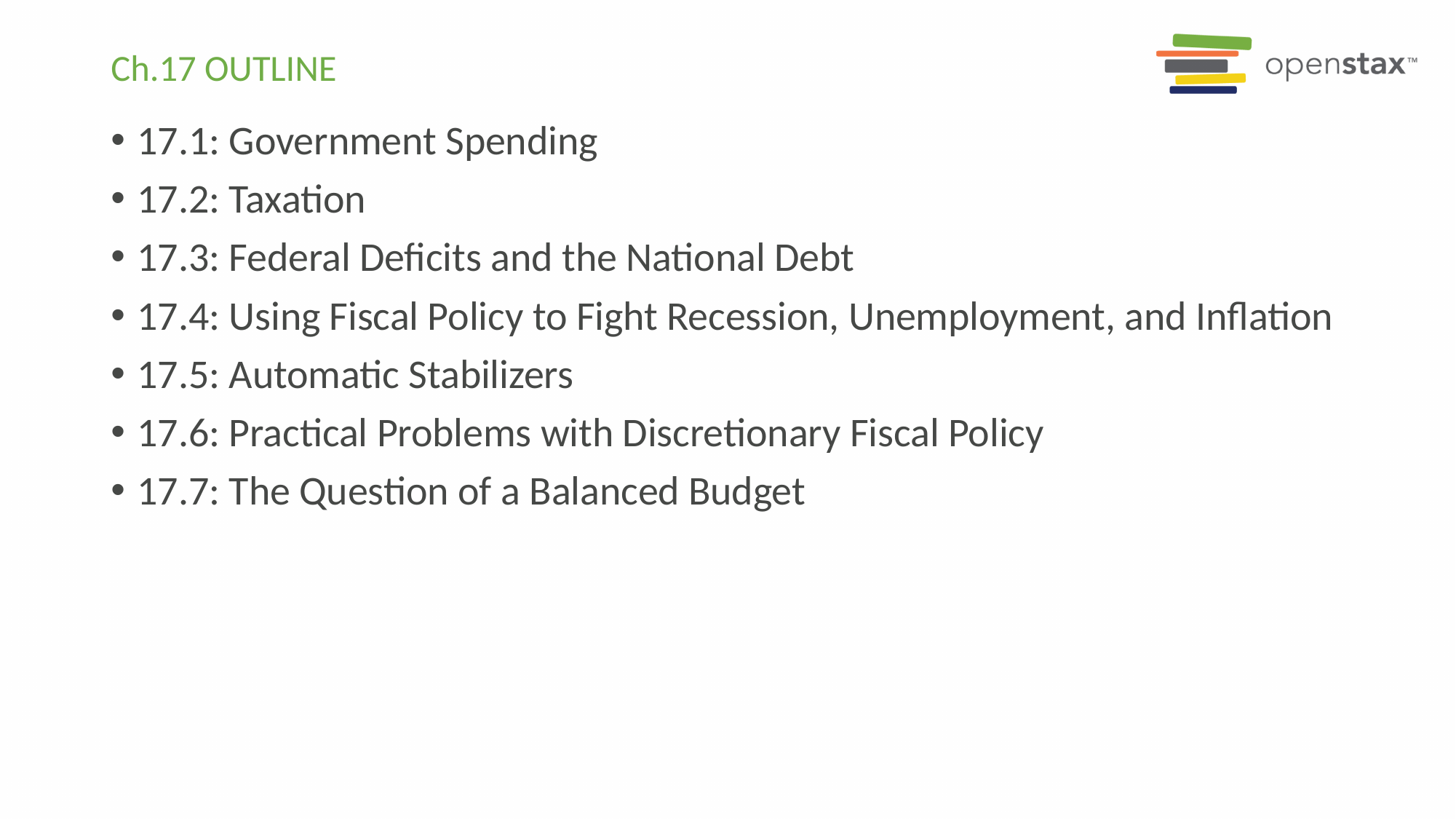

# Ch.17 OUTLINE
17.1: Government Spending
17.2: Taxation
17.3: Federal Deficits and the National Debt
17.4: Using Fiscal Policy to Fight Recession, Unemployment, and Inflation
17.5: Automatic Stabilizers
17.6: Practical Problems with Discretionary Fiscal Policy
17.7: The Question of a Balanced Budget